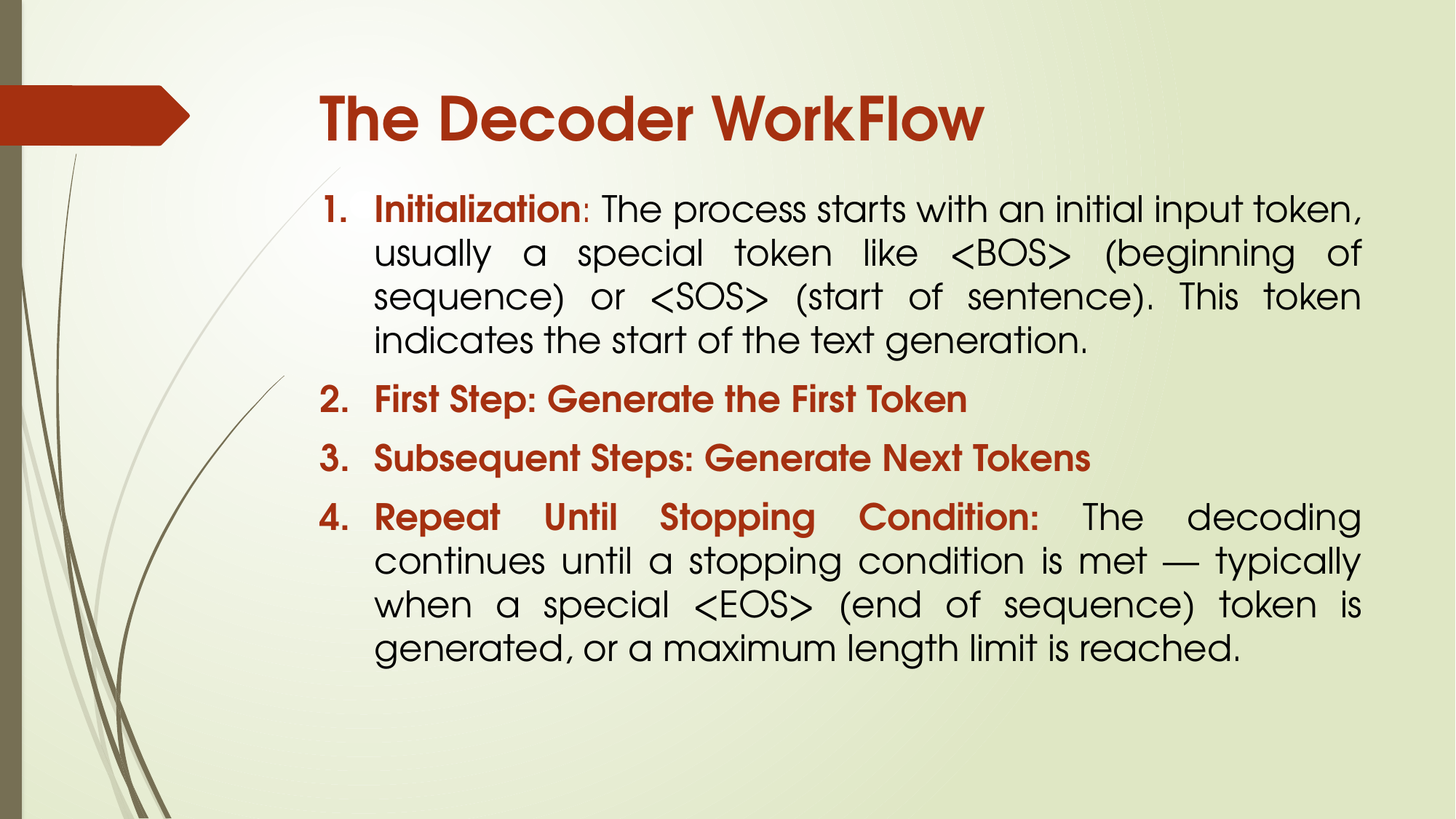

# The Decoder WorkFlow
Initialization: The process starts with an initial input token, usually a special token like <BOS> (beginning of sequence) or <SOS> (start of sentence). This token indicates the start of the text generation.
First Step: Generate the First Token
Subsequent Steps: Generate Next Tokens
Repeat Until Stopping Condition: The decoding continues until a stopping condition is met — typically when a special <EOS> (end of sequence) token is generated, or a maximum length limit is reached.